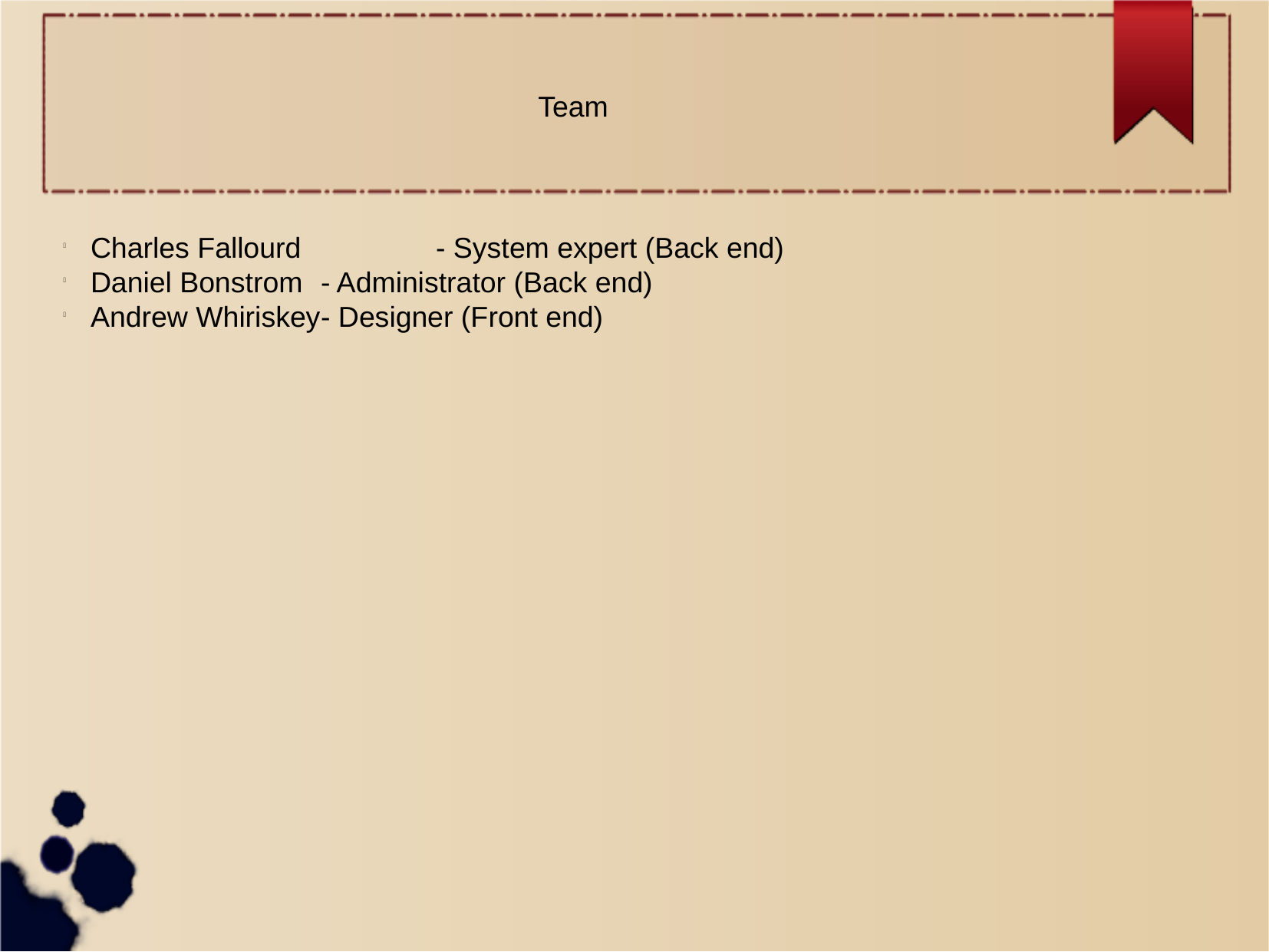

Team
Charles Fallourd		- System expert (Back end)
Daniel Bonstrom	- Administrator (Back end)
Andrew Whiriskey	- Designer (Front end)